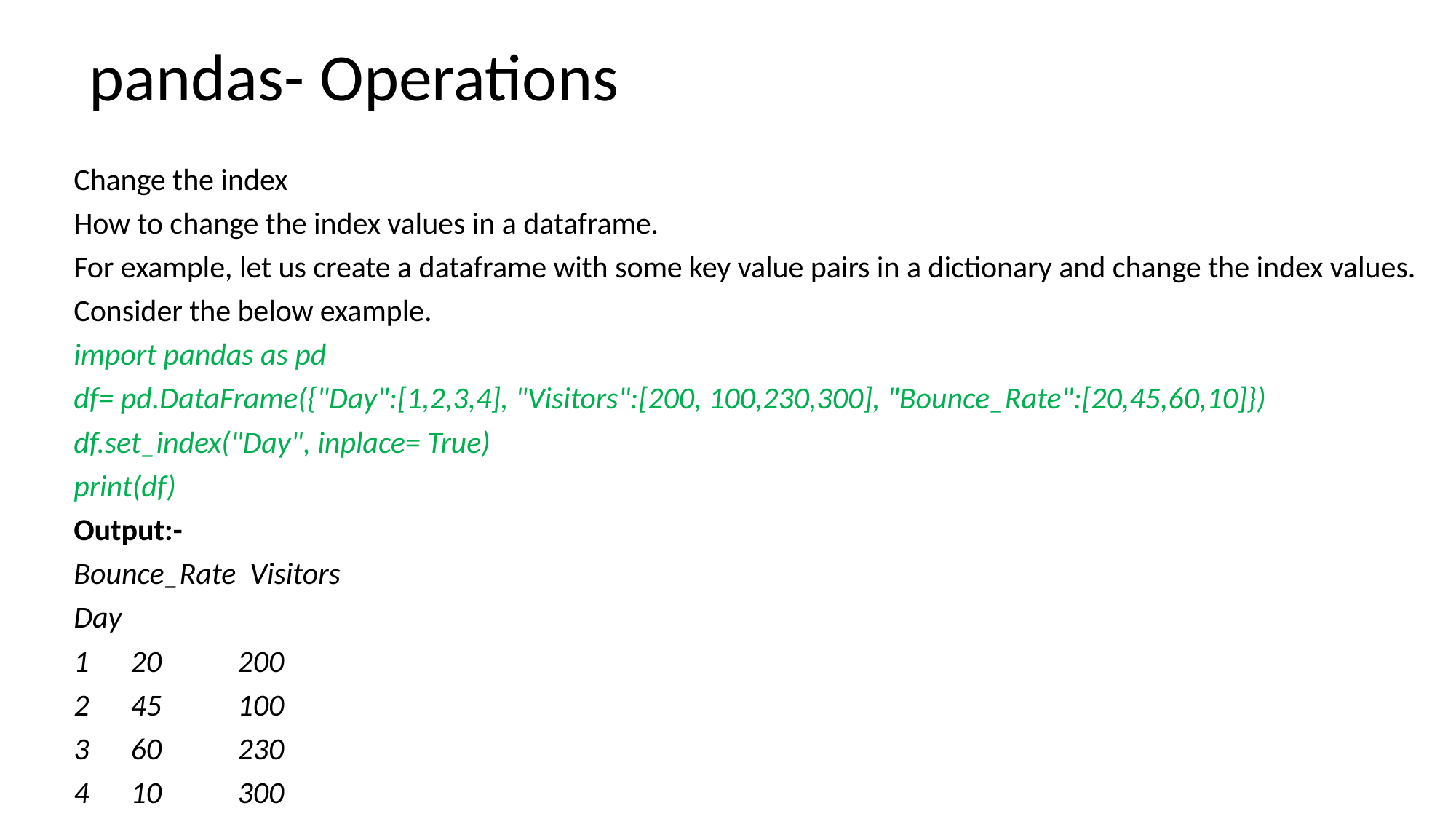

# pandas- Operations
Change the index
How to change the index values in a dataframe.
For example, let us create a dataframe with some key value pairs in a dictionary and change the index values.
Consider the below example.
import pandas as pd
df= pd.DataFrame({"Day":[1,2,3,4], "Visitors":[200, 100,230,300], "Bounce_Rate":[20,45,60,10]})
df.set_index("Day", inplace= True)
print(df)
Output:-
Bounce_Rate  Visitors
Day
1      20           200
2      45           100
3      60           230
4      10           300